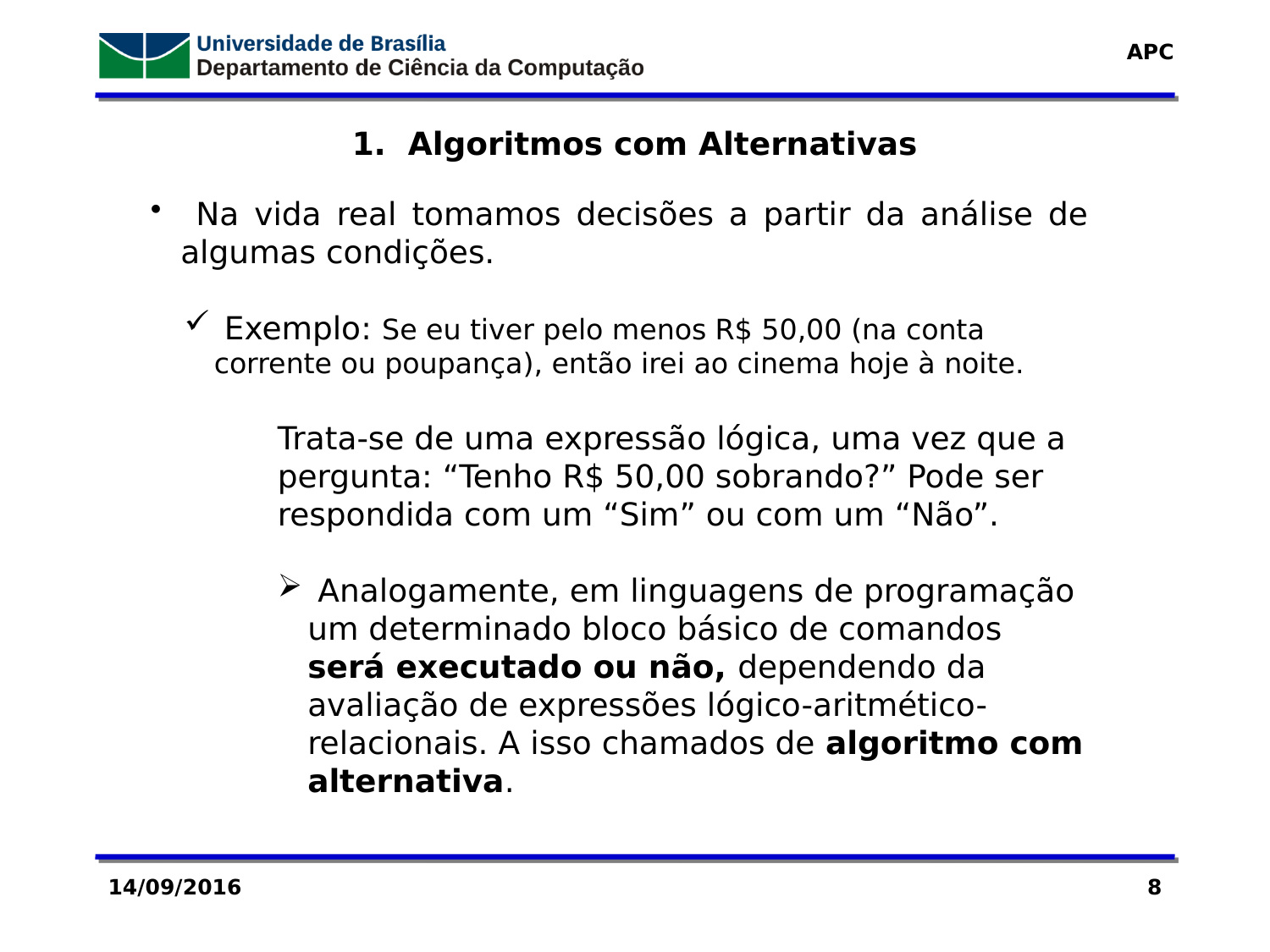

1.  Algoritmos com Alternativas
 Na vida real tomamos decisões a partir da análise de algumas condições.

 Exemplo: Se eu tiver pelo menos R$ 50,00 (na conta corrente ou poupança), então irei ao cinema hoje à noite.

Trata-se de uma expressão lógica, uma vez que a pergunta: “Tenho R$ 50,00 sobrando?” Pode ser respondida com um “Sim” ou com um “Não”.

 Analogamente, em linguagens de programação um determinado bloco básico de comandos será executado ou não, dependendo da avaliação de expressões lógico-aritmético-relacionais. A isso chamados de algoritmo com alternativa.

14/09/2016
8